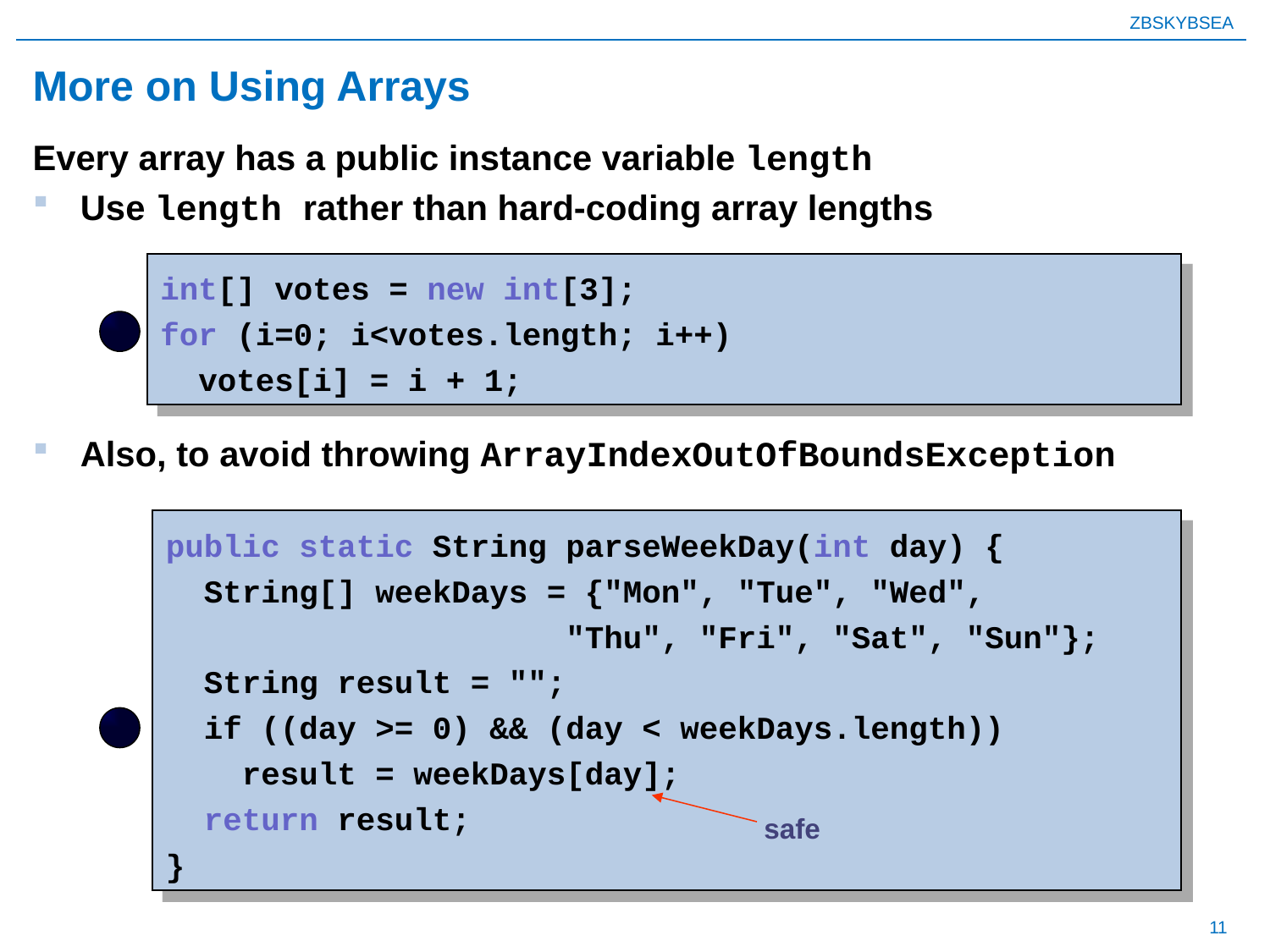

# More on Using Arrays
Every array has a public instance variable length
Use length rather than hard-coding array lengths

Also, to avoid throwing ArrayIndexOutOfBoundsException
int[] votes = new int[3];
for (i=0; i<votes.length; i++)
  votes[i] = i + 1;

public static String parseWeekDay(int day) {
  String[] weekDays = {"Mon", "Tue", "Wed",
                     "Thu", "Fri", "Sat", "Sun"};
  String result = "";
  if ((day >= 0) && (day < weekDays.length))
    result = weekDays[day];
  return result;
}

safe